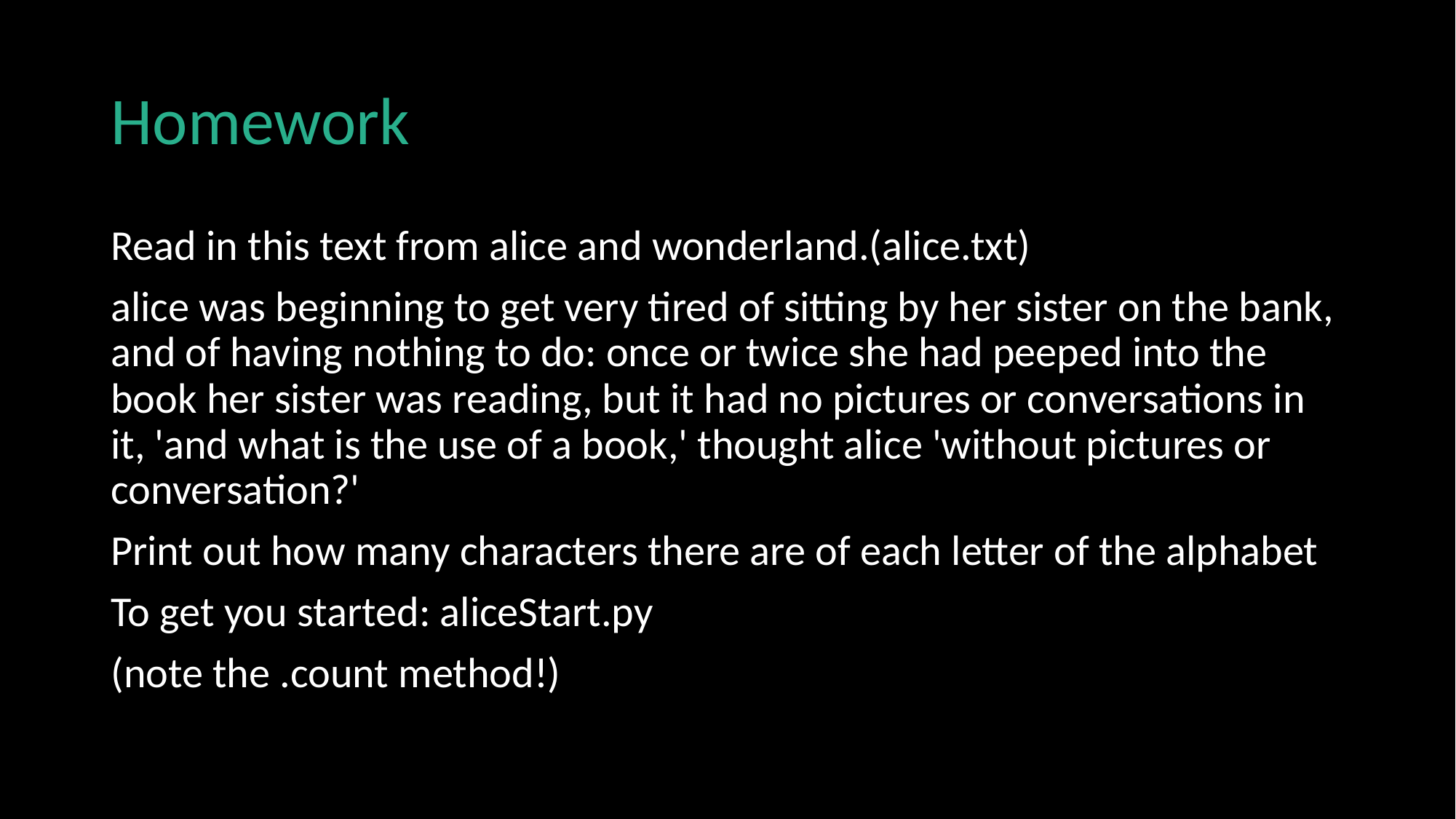

# Homework
Read in this text from alice and wonderland.(alice.txt)
alice was beginning to get very tired of sitting by her sister on the bank, and of having nothing to do: once or twice she had peeped into the book her sister was reading, but it had no pictures or conversations in it, 'and what is the use of a book,' thought alice 'without pictures or conversation?'
Print out how many characters there are of each letter of the alphabet
To get you started: aliceStart.py
(note the .count method!)